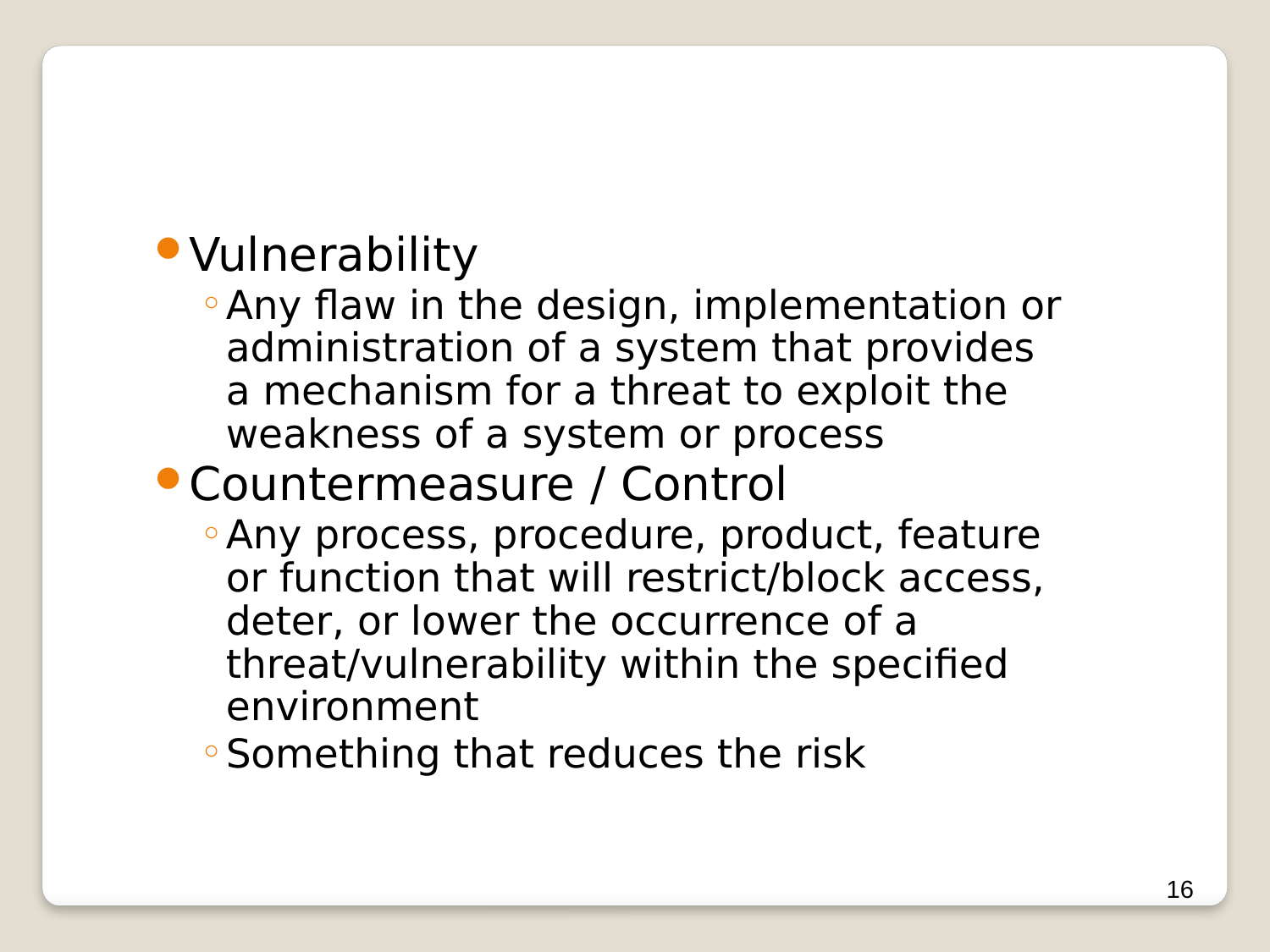

Vulnerability
Any flaw in the design, implementation or administration of a system that provides a mechanism for a threat to exploit the weakness of a system or process
Countermeasure / Control
Any process, procedure, product, feature or function that will restrict/block access, deter, or lower the occurrence of a threat/vulnerability within the specified environment
Something that reduces the risk
16